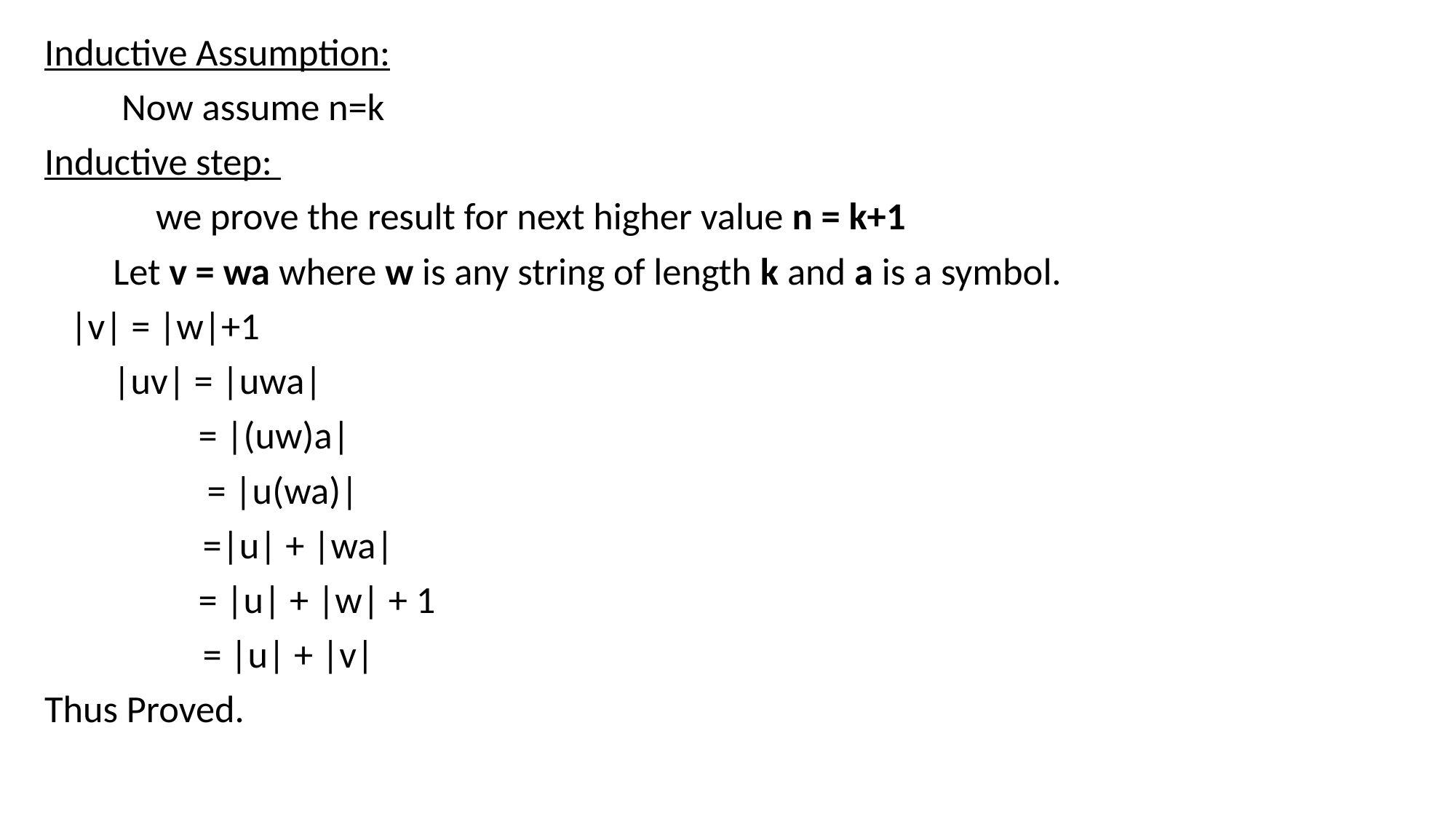

Inductive Assumption:
         Now assume n=k
Inductive step:
             we prove the result for next higher value n = k+1
        Let v = wa where w is any string of length k and a is a symbol.
   |v| = |w|+1
        |uv| = |uwa|
                  = |(uw)a|
                   = |u(wa)|
	       =|u| + |wa|
                  = |u| + |w| + 1
	       = |u| + |v|
Thus Proved.